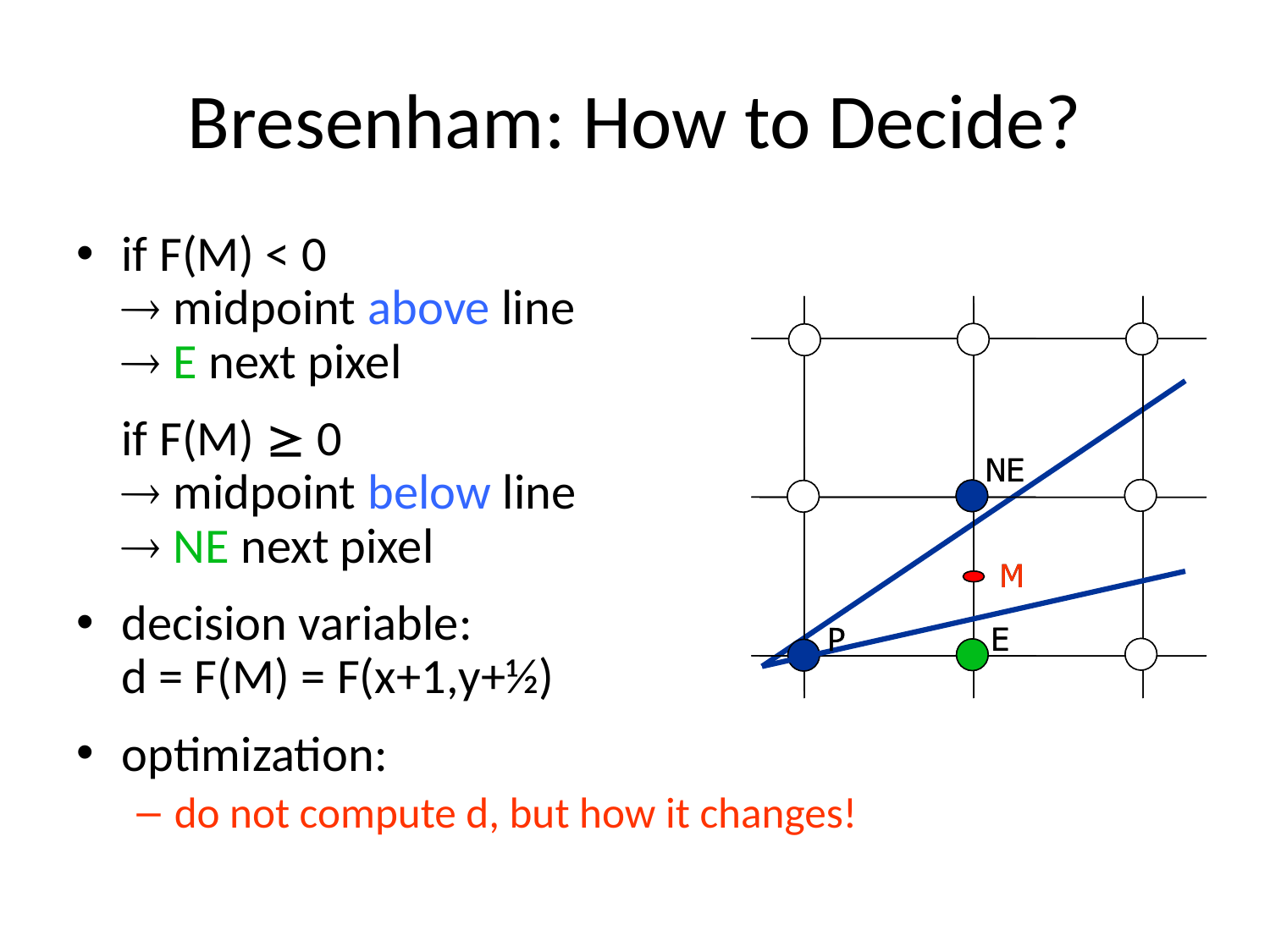

# Bresenham: How to Decide?
if F(M) < 0
→ midpoint above line
→ E next pixel

	if F(M) ≥ 0
→ midpoint below line
→ NE next pixel

decision variable:
d = F(M) = F(x+1,y+½)

optimization:
do not compute d, but how it changes!

NE

M

P
E

NE

M

P
E